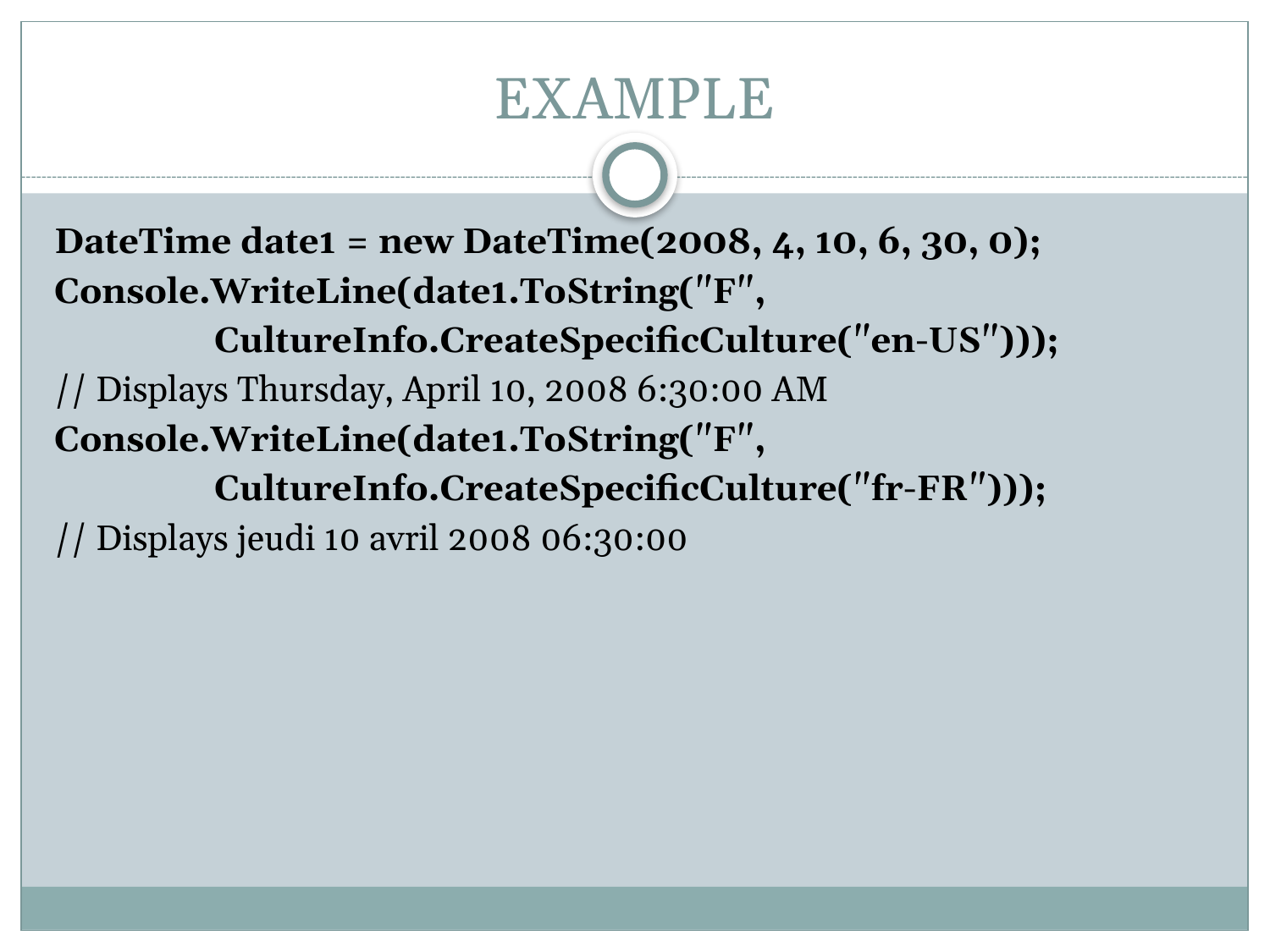

# EXAMPLE
DateTime date1 = new DateTime(2008, 4, 10, 6, 30, 0);
Console.WriteLine(date1.ToString("F",
                  CultureInfo.CreateSpecificCulture("en-US")));
// Displays Thursday, April 10, 2008 6:30:00 AM
Console.WriteLine(date1.ToString("F",
                  CultureInfo.CreateSpecificCulture("fr-FR")));
// Displays jeudi 10 avril 2008 06:30:00